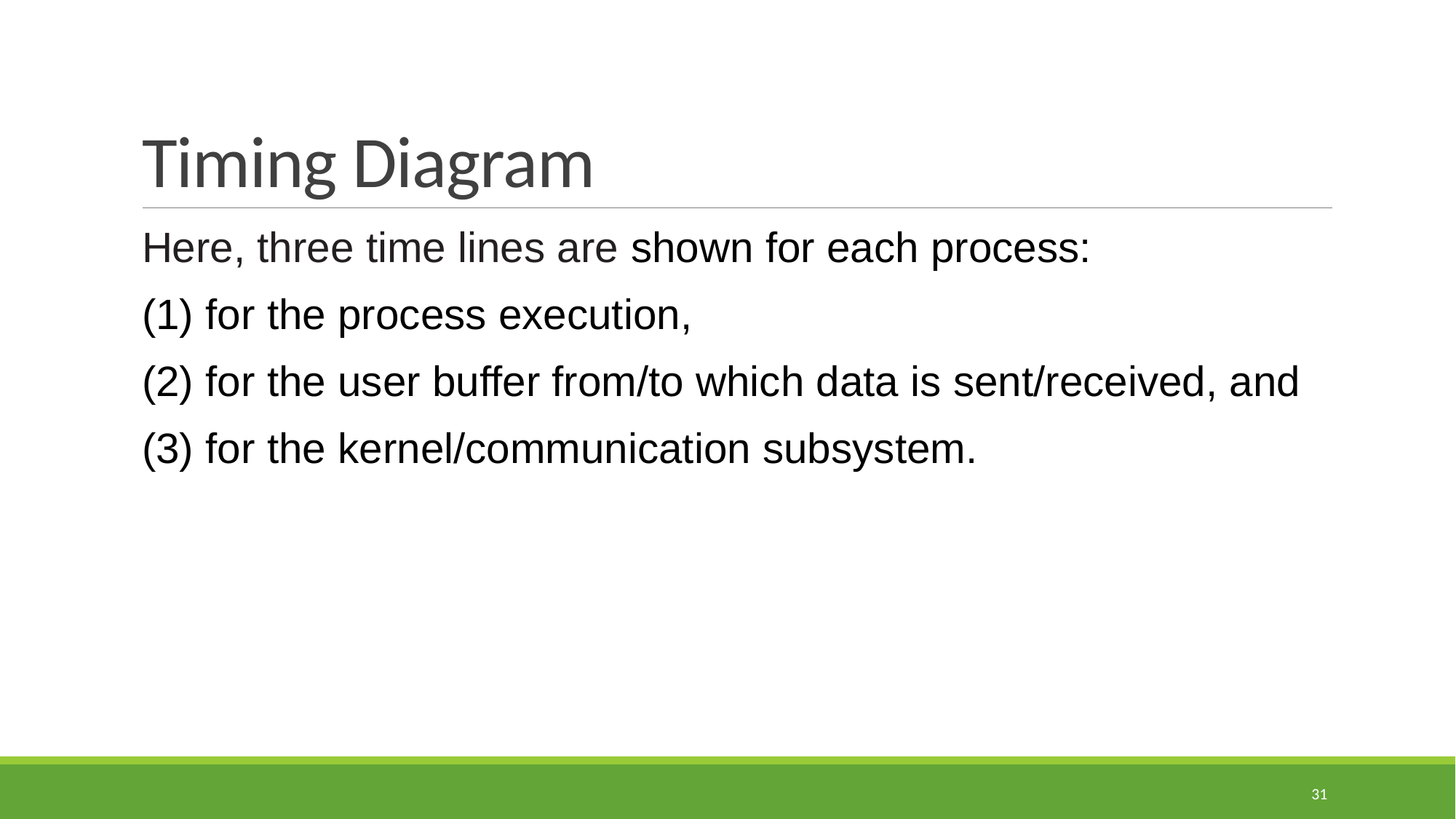

# Timing Diagram
Here, three time lines are shown for each process:
(1) for the process execution,
(2) for the user buffer from/to which data is sent/received, and
(3) for the kernel/communication subsystem.
31